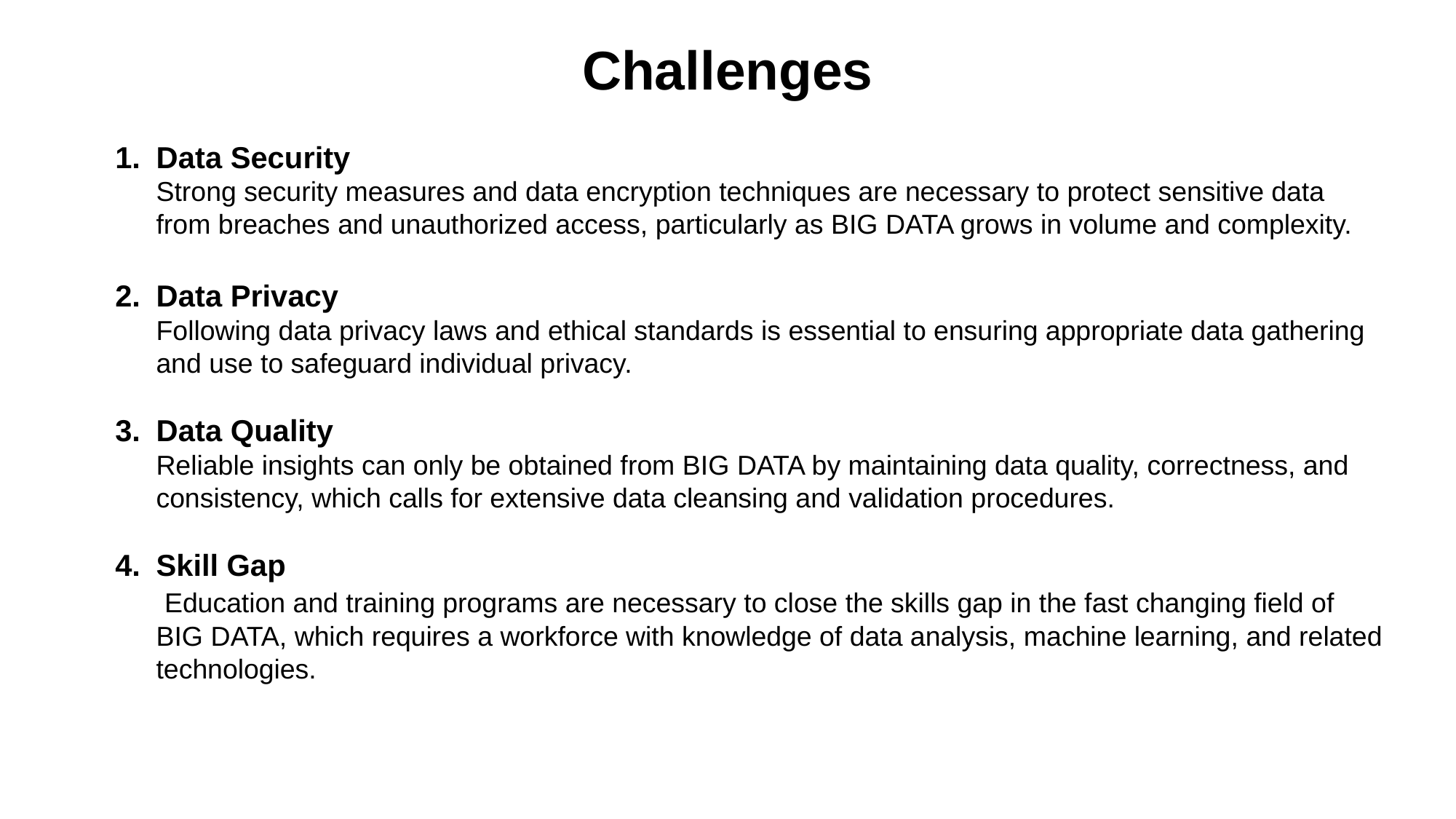

Challenges
Data Security                                                                                                                          Strong security measures and data encryption techniques are necessary to protect sensitive data from breaches and unauthorized access, particularly as BIG DATA grows in volume and complexity.

Data Privacy                                                                                                                        Following data privacy laws and ethical standards is essential to ensuring appropriate data gathering and use to safeguard individual privacy.

Data Quality                                                                                                                              Reliable insights can only be obtained from BIG DATA by maintaining data quality, correctness, and consistency, which calls for extensive data cleansing and validation procedures.

Skill Gap                                                                                                                                     Education and training programs are necessary to close the skills gap in the fast changing field of BIG DATA, which requires a workforce with knowledge of data analysis, machine learning, and related technologies.